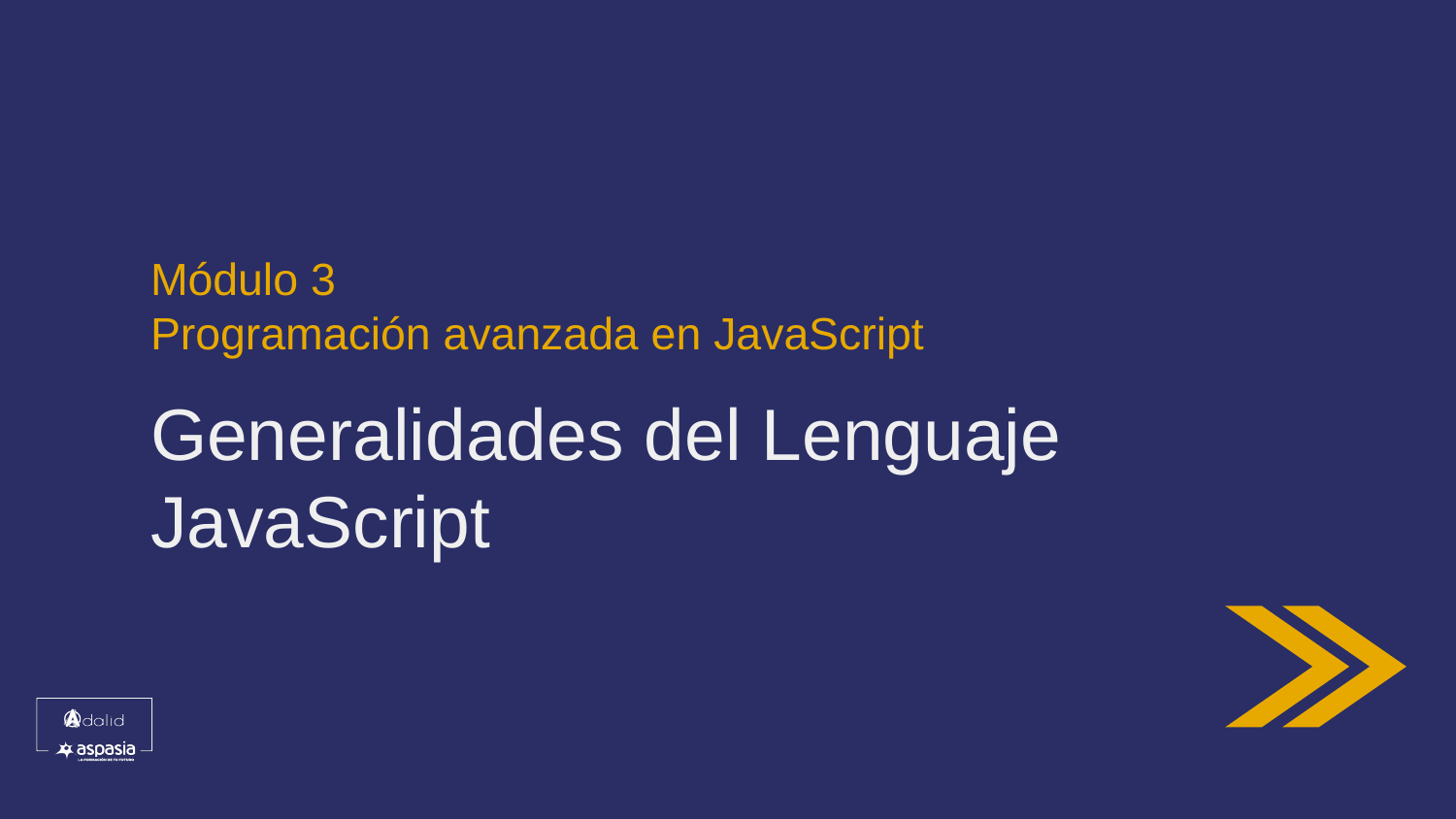

# Módulo 3
Programación avanzada en JavaScript
Generalidades del Lenguaje JavaScript